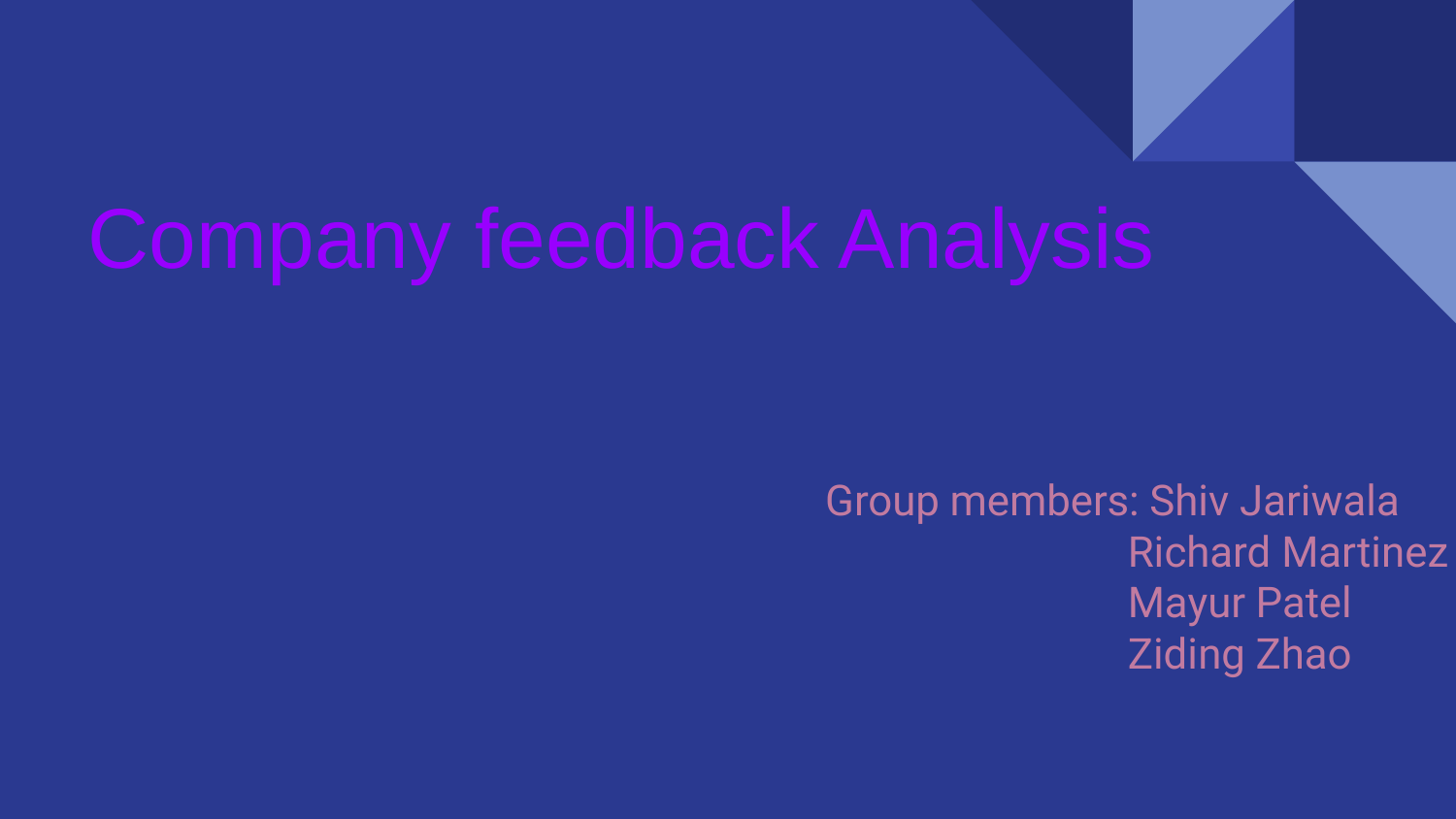

# Company feedback Analysis
Group members: Shiv Jariwala
                             Richard Martinez
                             Mayur Patel
                             Ziding Zhao